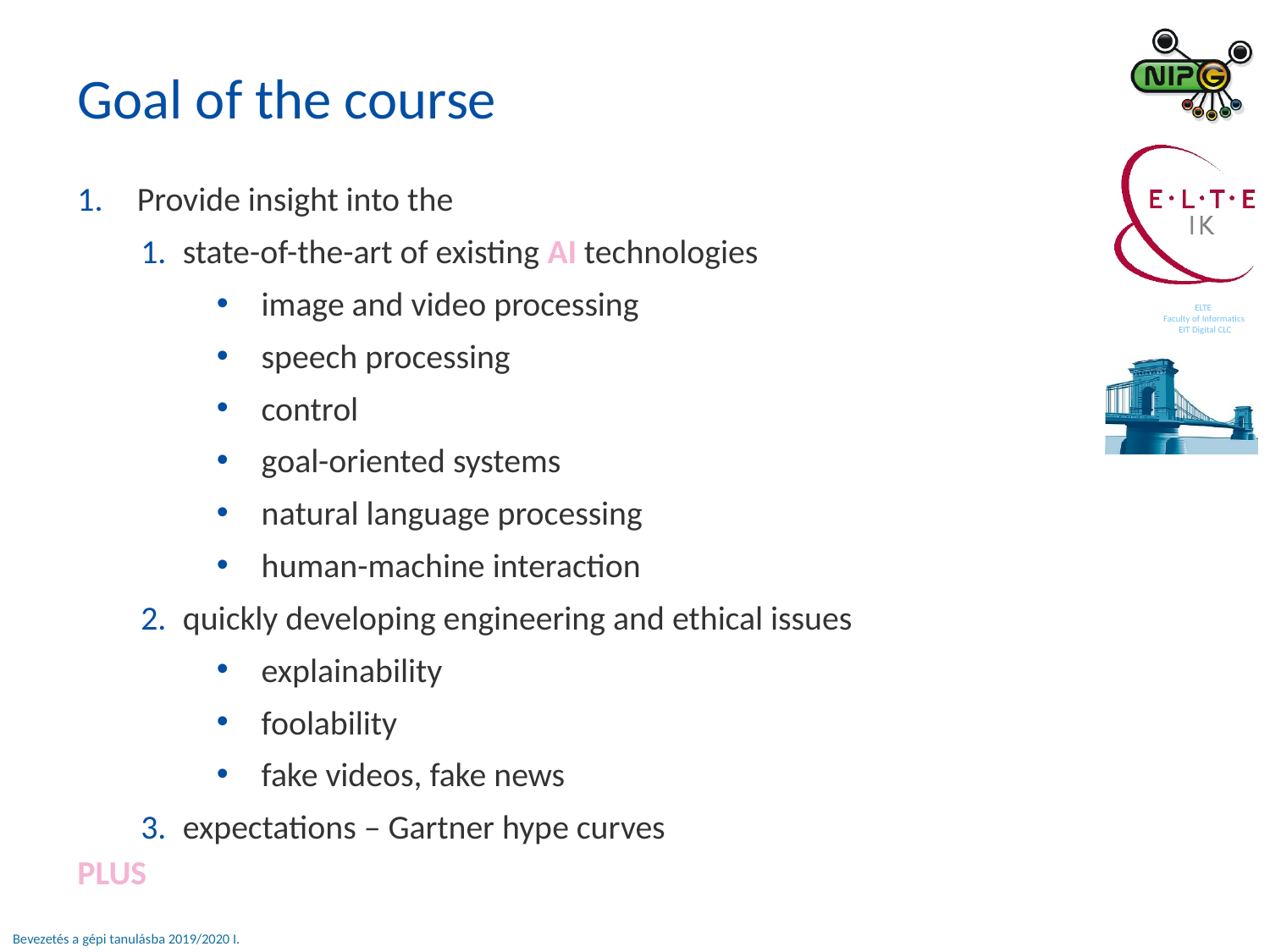

Goal of the course
Provide insight into the
state-of-the-art of existing AI technologies
image and video processing
speech processing
control
goal-oriented systems
natural language processing
human-machine interaction
quickly developing engineering and ethical issues
explainability
foolability
fake videos, fake news
expectations – Gartner hype curves
PLUS